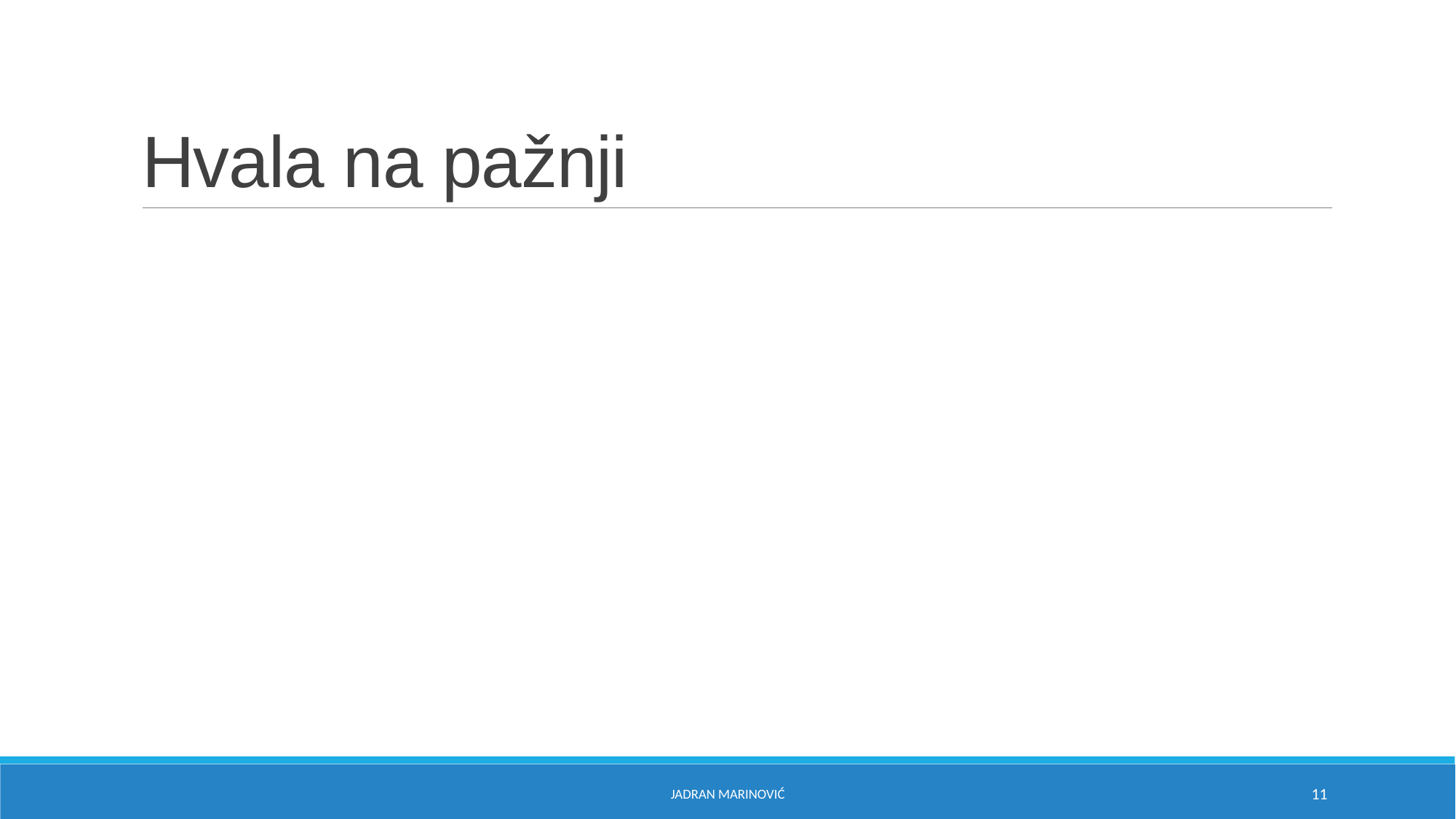

# Hvala na pažnji

Jadran Marinović
11